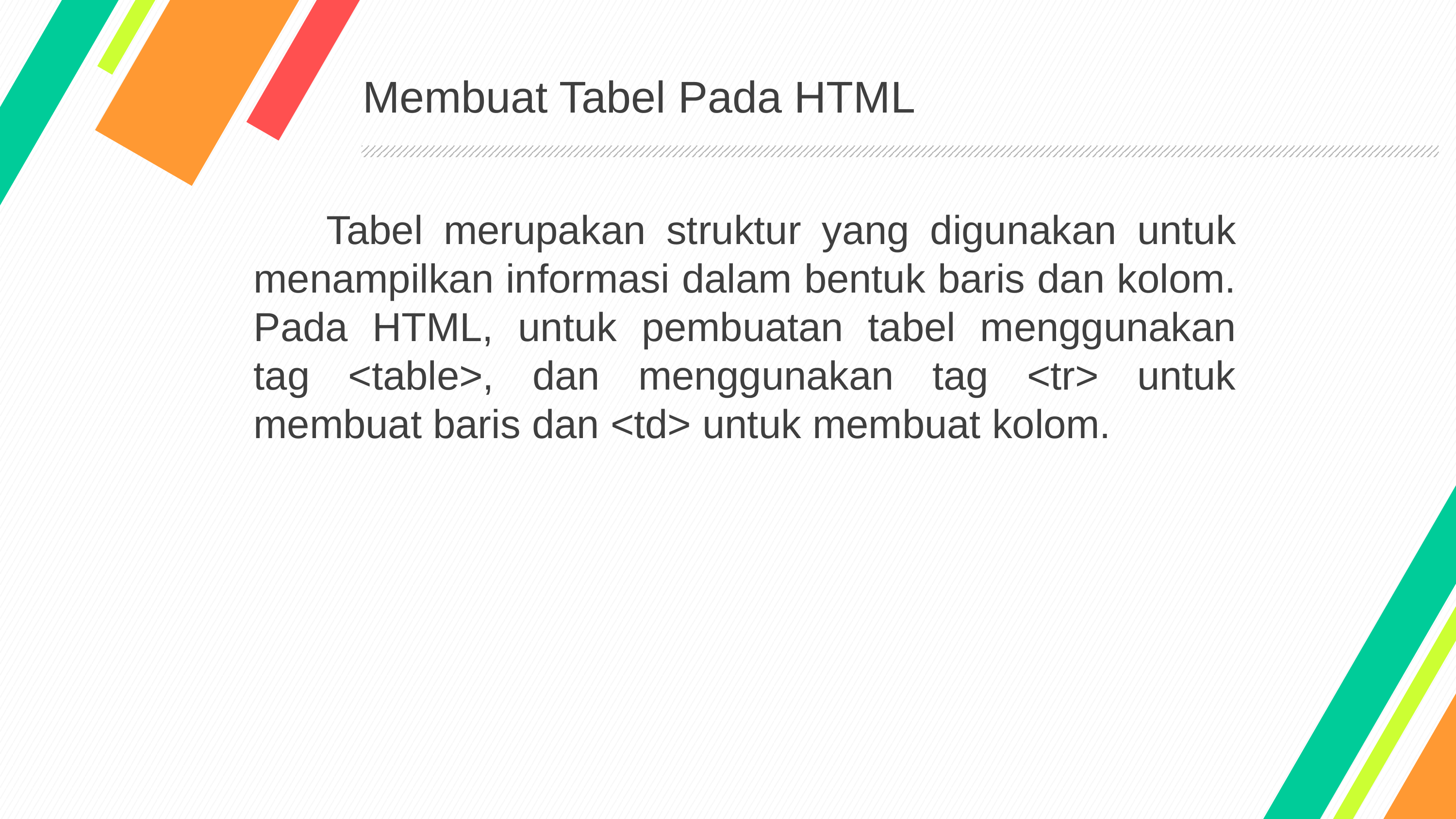

# Membuat Tabel Pada HTML
	Tabel merupakan struktur yang digunakan untuk menampilkan informasi dalam bentuk baris dan kolom. Pada HTML, untuk pembuatan tabel menggunakan tag <table>, dan menggunakan tag <tr> untuk membuat baris dan <td> untuk membuat kolom.